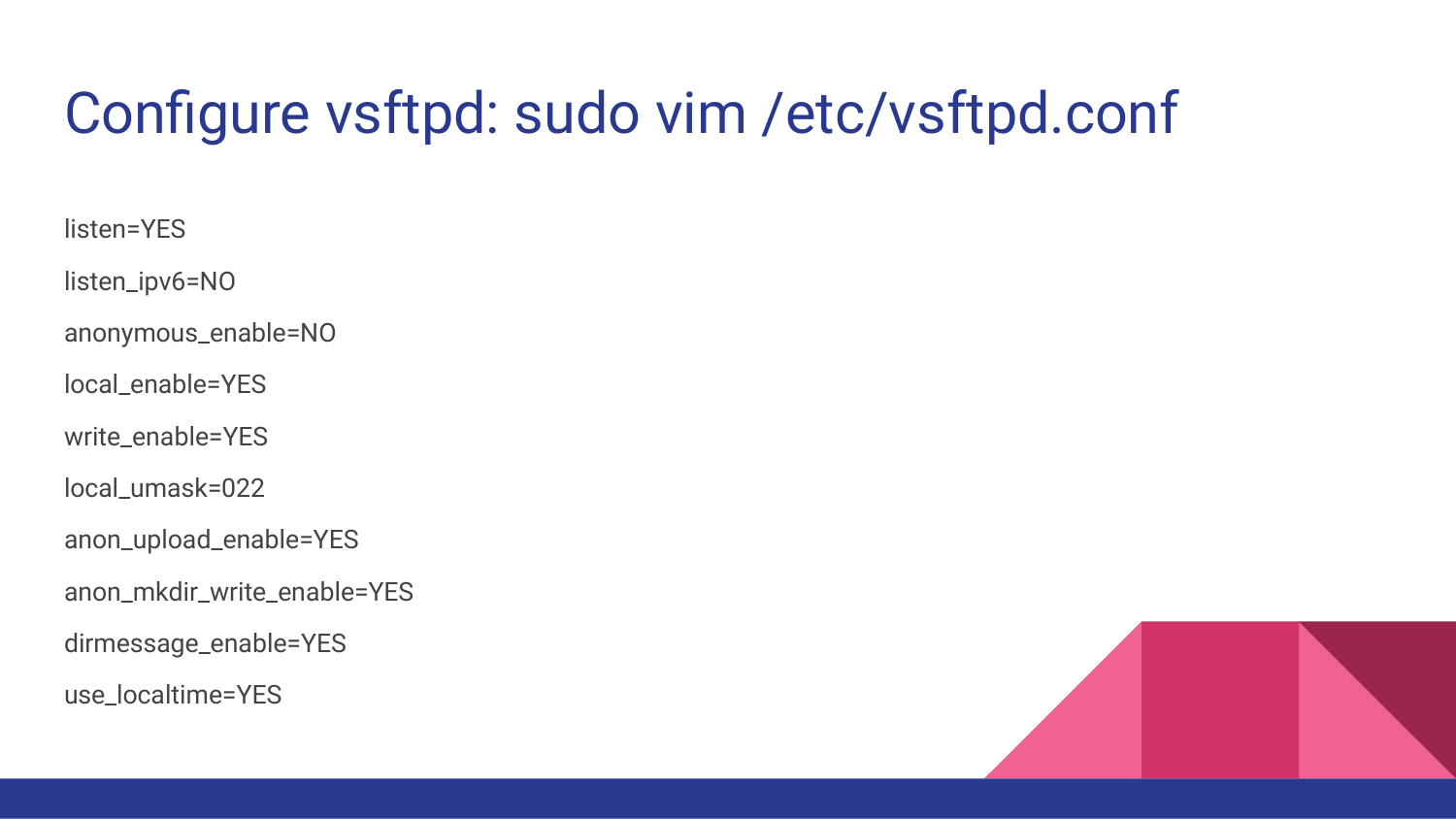

# Configure vsftpd: sudo vim /etc/vsftpd.conf
listen=YES
listen_ipv6=NO
anonymous_enable=NO
local_enable=YES
write_enable=YES
local_umask=022
anon_upload_enable=YES
anon_mkdir_write_enable=YES
dirmessage_enable=YES
use_localtime=YES